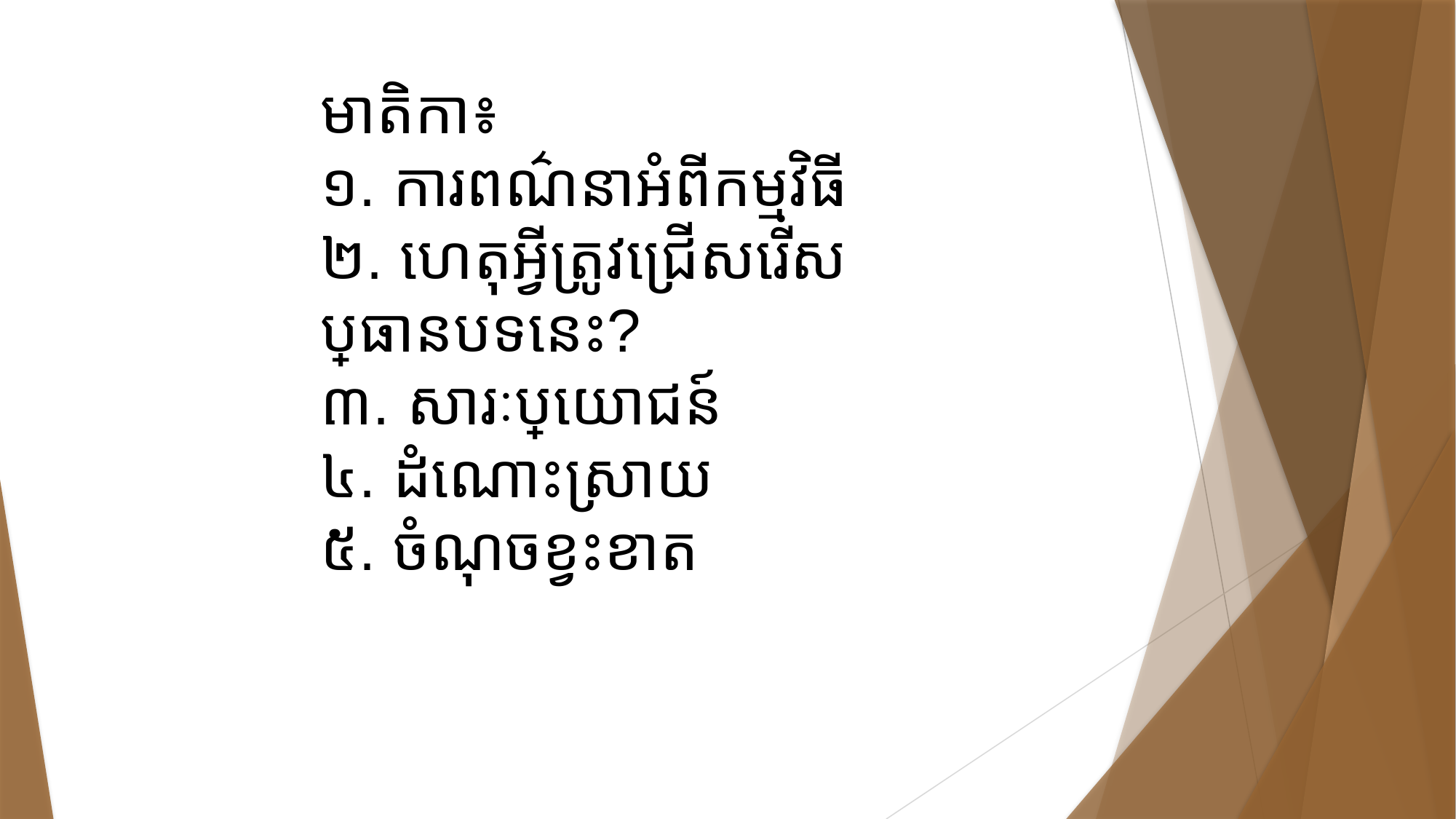

មាតិកា៖
១.​ ការពណ៌នាអំពីកម្មវិធី
២. ហេតុអ្វីត្រូវជ្រើសរើសប្រធានបទនេះ?
៣. សារៈប្រយោជន៍
៤. ដំណោះស្រាយ
៥. ចំណុចខ្វះខាត